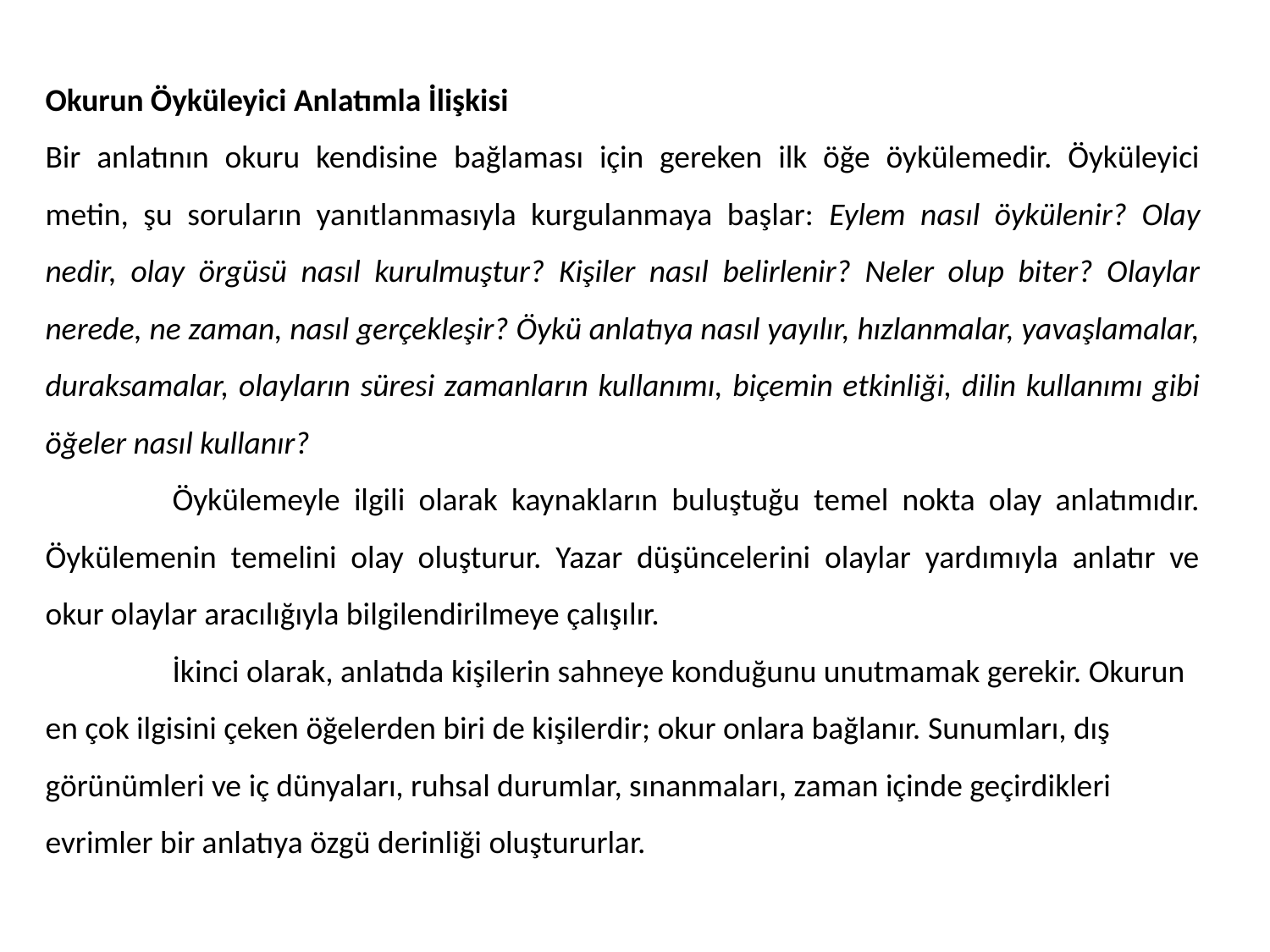

Okurun Öyküleyici Anlatımla İlişkisi
Bir anlatının okuru kendisine bağlaması için gereken ilk öğe öykülemedir. Öyküleyici metin, şu soruların yanıtlanmasıyla kurgulanmaya başlar: Eylem nasıl öykülenir? Olay nedir, olay örgüsü nasıl kurulmuştur? Kişiler nasıl belirlenir? Neler olup biter? Olaylar nerede, ne zaman, nasıl gerçekleşir? Öykü anlatıya nasıl yayılır, hızlanmalar, yavaşlamalar, duraksamalar, olayların süresi zamanların kullanımı, biçemin etkinliği, dilin kullanımı gibi öğeler nasıl kullanır?
	Öykülemeyle ilgili olarak kaynakların buluştuğu temel nokta olay anlatımıdır. Öykülemenin temelini olay oluşturur. Yazar düşüncelerini olaylar yardımıyla anlatır ve okur olaylar aracılığıyla bilgilendirilmeye çalışılır.
	İkinci olarak, anlatıda kişilerin sahneye konduğunu unutmamak gerekir. Okurun en çok ilgisini çeken öğelerden biri de kişilerdir; okur onlara bağlanır. Sunumları, dış görünümleri ve iç dünyaları, ruhsal durumlar, sınanmaları, zaman içinde geçirdikleri evrimler bir anlatıya özgü derinliği oluştururlar.